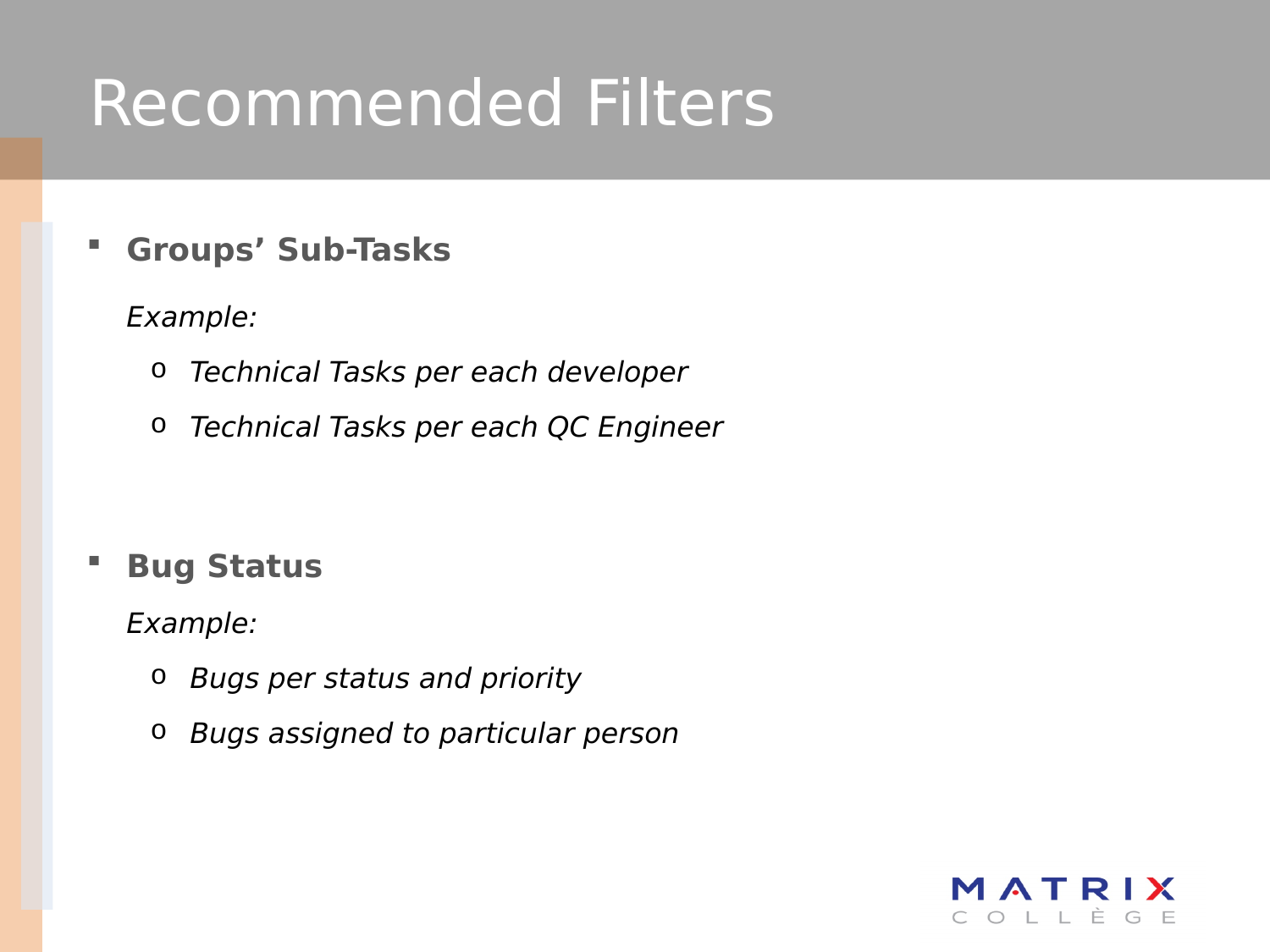

# Recommended Filters
Groups’ Sub-Tasks
	Example:
Technical Tasks per each developer
Technical Tasks per each QC Engineer

Bug Status
	Example:
Bugs per status and priority
Bugs assigned to particular person